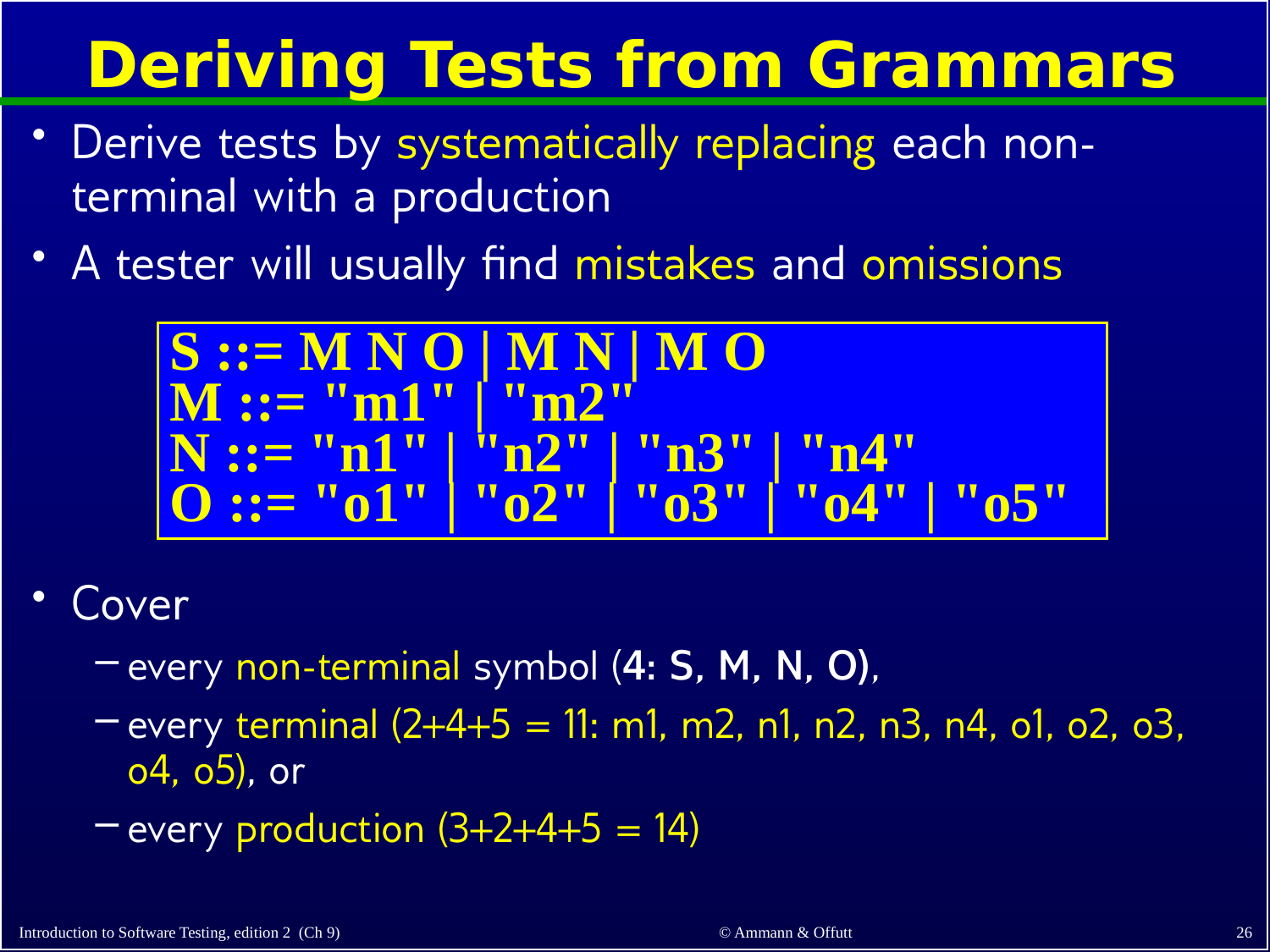

# Deriving Tests from Grammars
Derive tests by systematically replacing each non-terminal with a production
A tester will usually find mistakes and omissions

Cover
every non-terminal symbol (4: S, M, N, O),
every terminal (2+4+5 = 11: m1, m2, n1, n2, n3, n4, o1, o2, o3, o4, o5), or
every production (3+2+4+5 = 14)
S ::= M N O | M N | M O
M ::= "m1" | "m2"
N ::= "n1" | "n2" | "n3" | "n4"
O ::= "o1" | "o2" | "o3" | "o4" | "o5"
26
© Ammann & Offutt
Introduction to Software Testing, edition 2  (Ch 9)